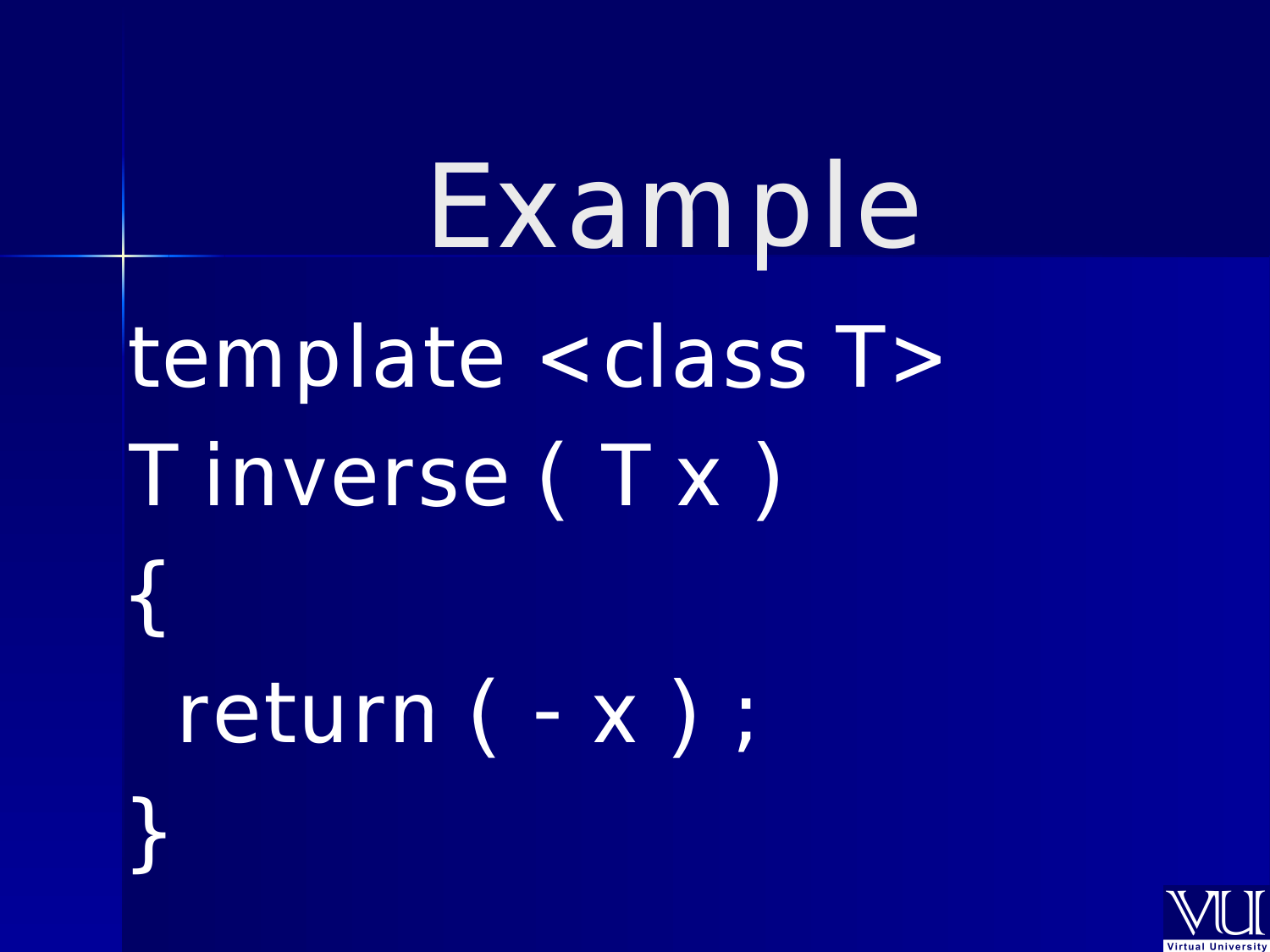

# Example
template <class T>
T inverse ( T x )
{
  return ( - x ) ;
}